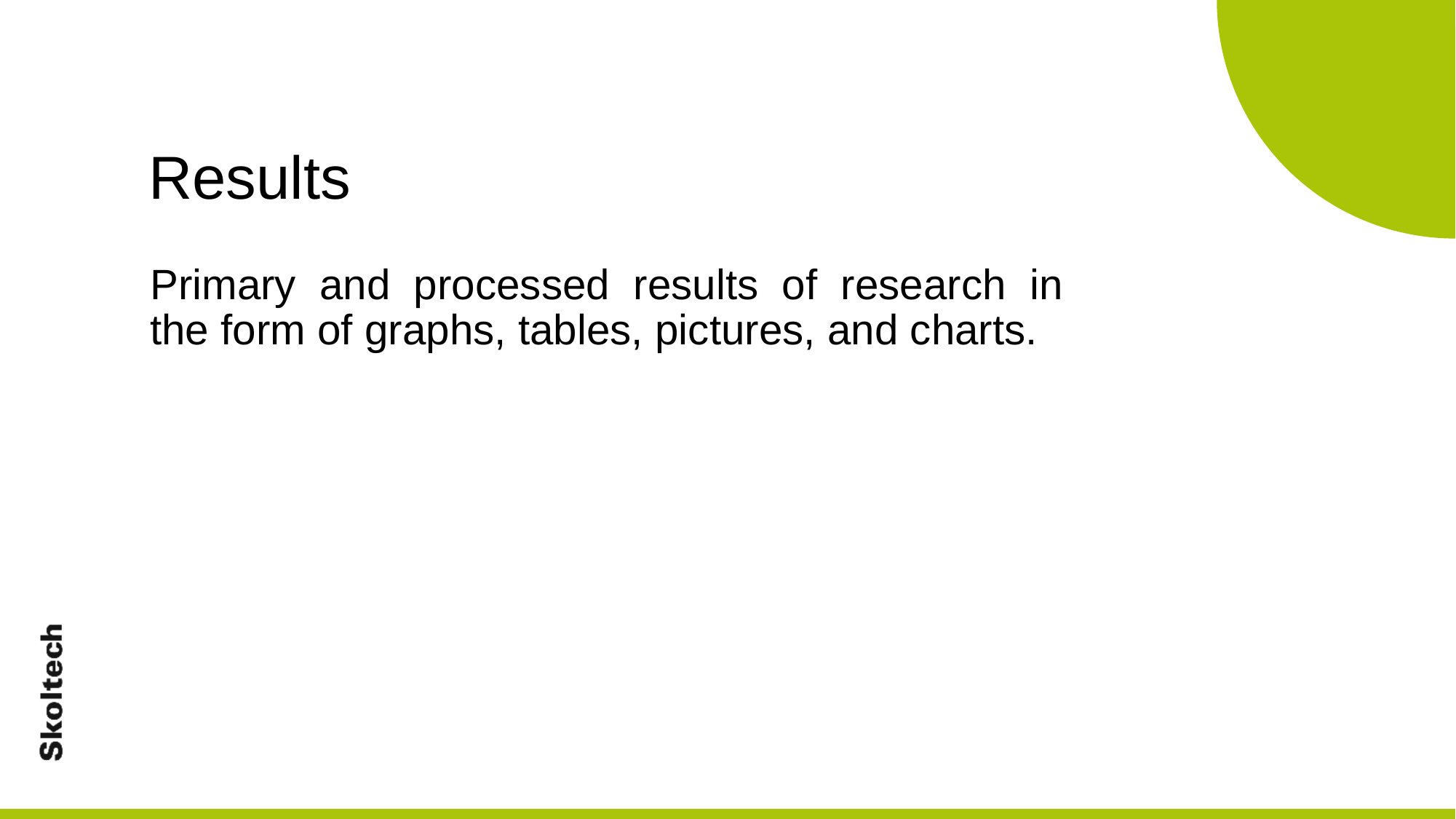

Results
Primary and processed results of research in the form of graphs, tables, pictures, and charts.